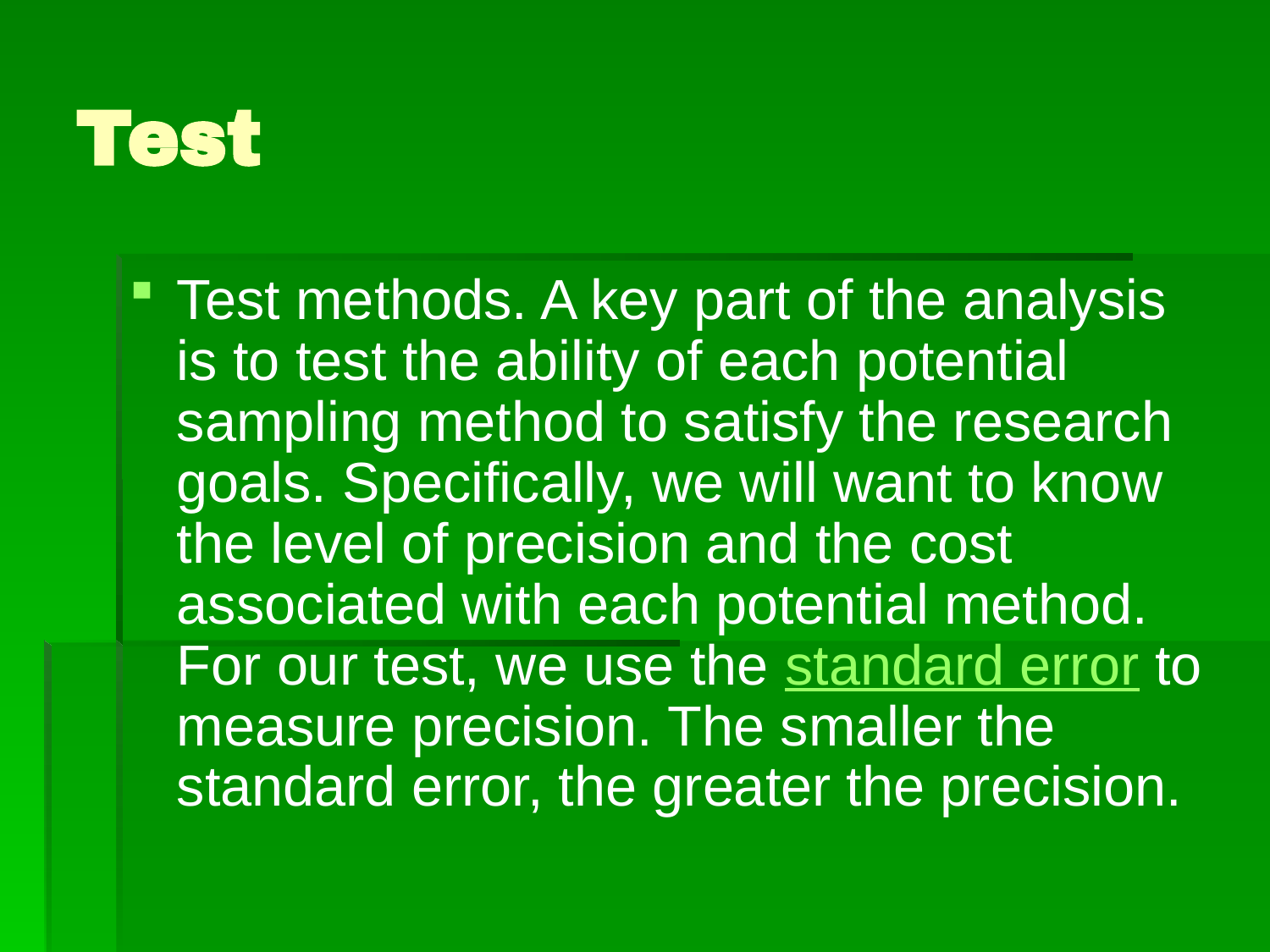

# Test
Test methods. A key part of the analysis is to test the ability of each potential sampling method to satisfy the research goals. Specifically, we will want to know the level of precision and the cost associated with each potential method. For our test, we use the standard error to measure precision. The smaller the standard error, the greater the precision.